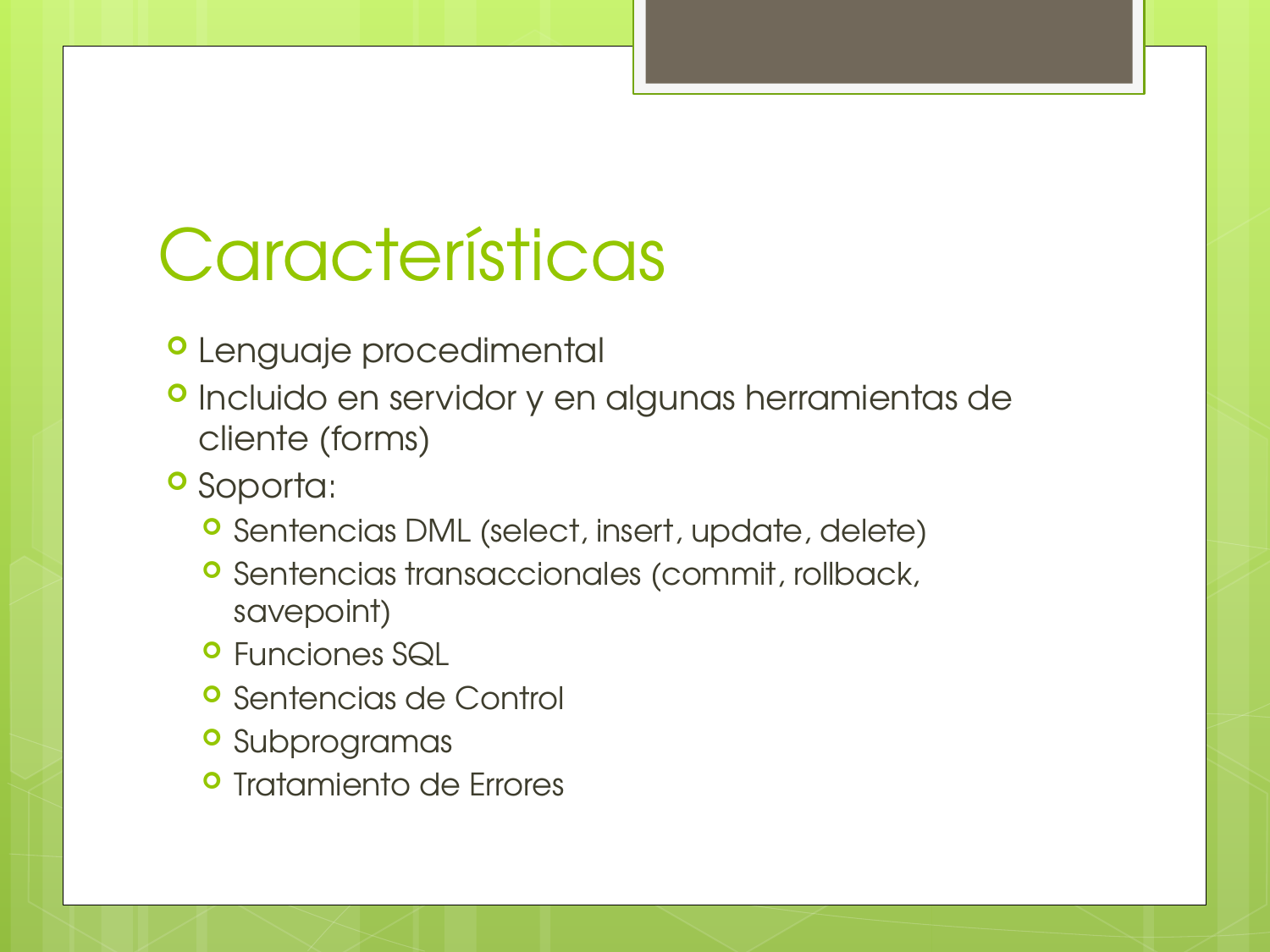

# Características
Lenguaje procedimental
Incluido en servidor y en algunas herramientas de cliente (forms)
Soporta:
Sentencias DML (select, insert, update, delete)
Sentencias transaccionales (commit, rollback, savepoint)
Funciones SQL
Sentencias de Control
Subprogramas
Tratamiento de Errores